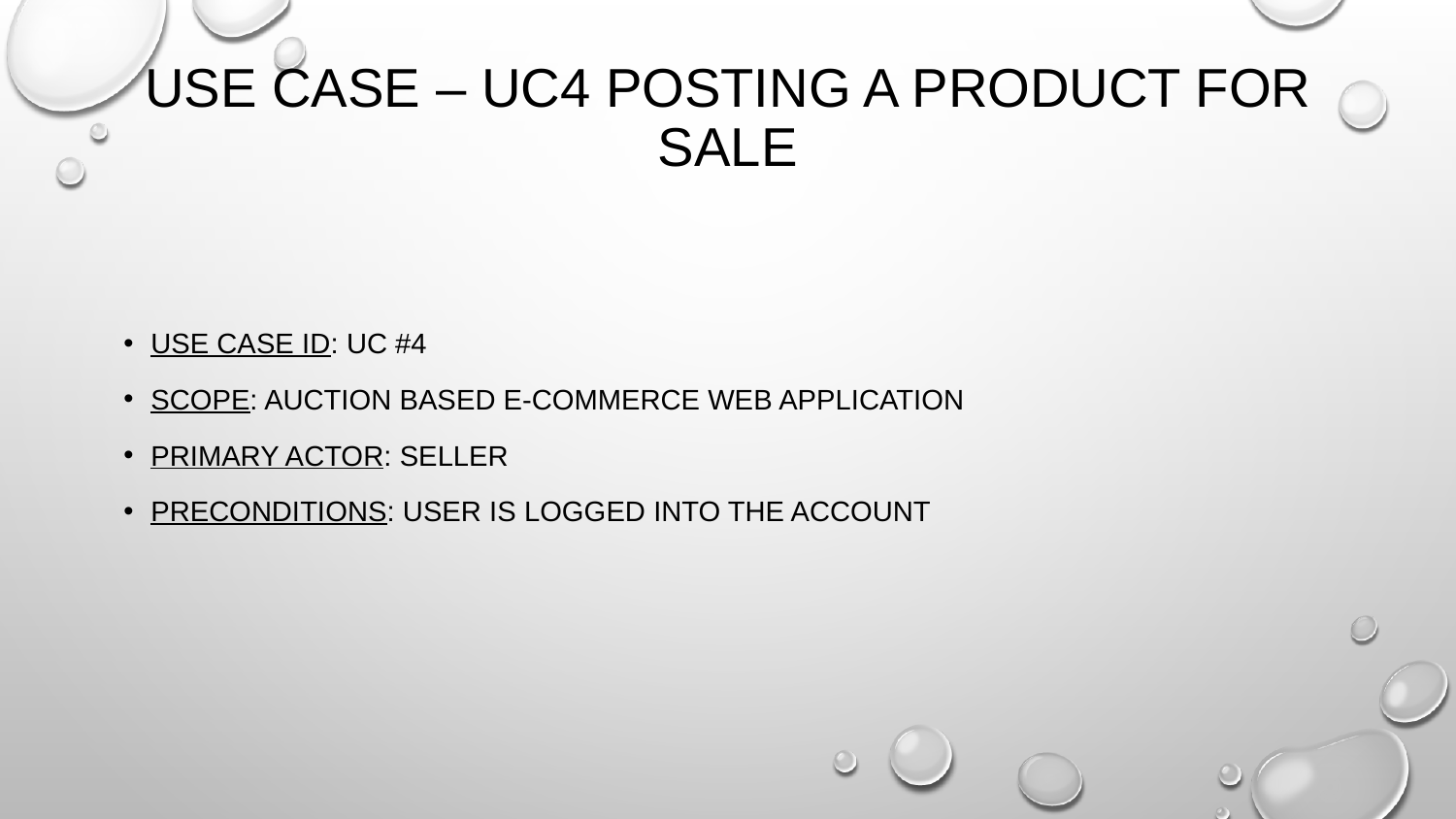

# Use case – UC4 posting a product for sale
Use Case ID: UC #4
Scope: Auction based e-commerce web application
Primary Actor: Seller
Preconditions: user is logged into the account